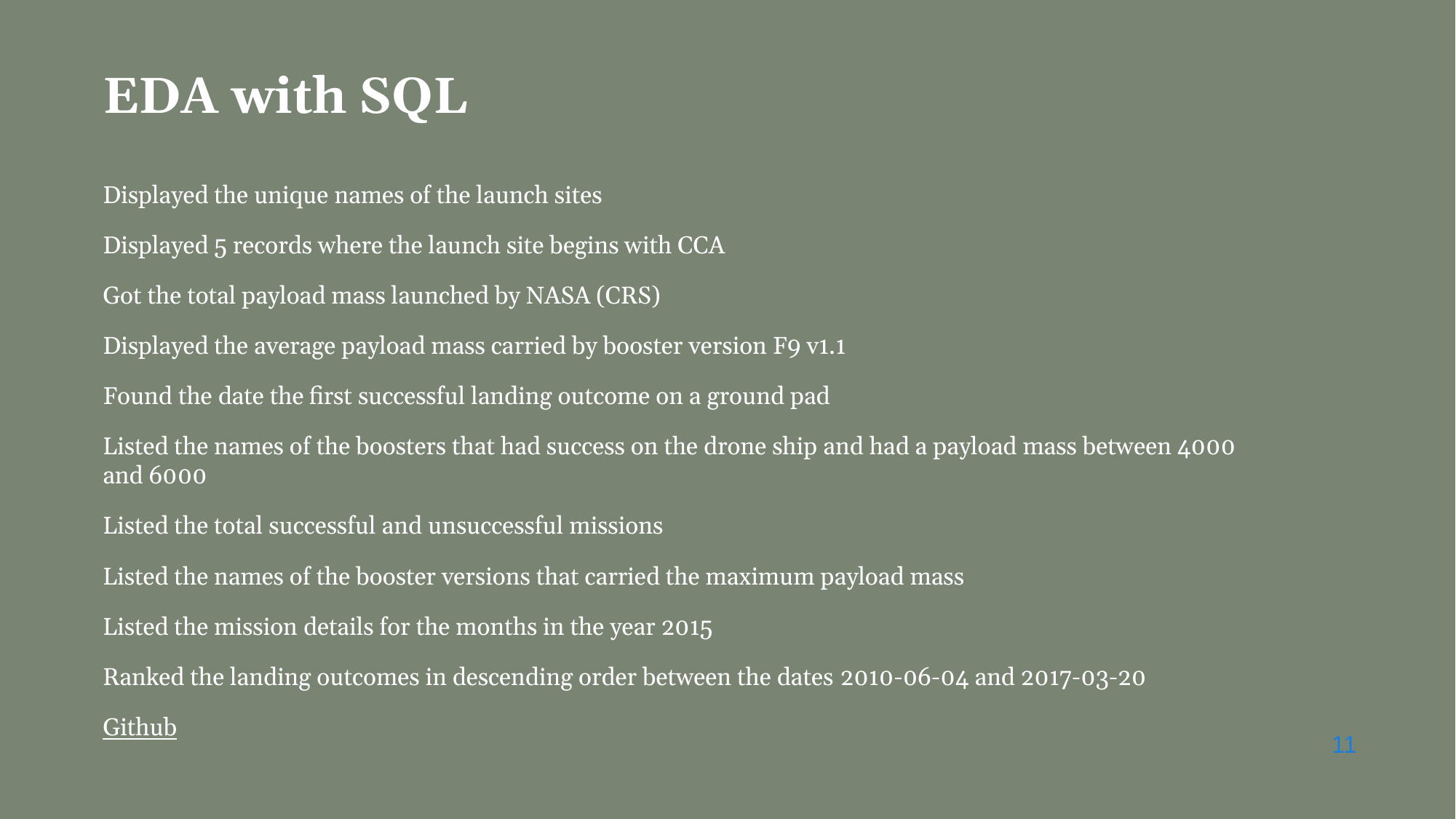

EDA with SQL
Displayed the unique names of the launch sites
Displayed 5 records where the launch site begins with CCA
Got the total payload mass launched by NASA (CRS)
Displayed the average payload mass carried by booster version F9 v1.1
Found the date the first successful landing outcome on a ground pad
Listed the names of the boosters that had success on the drone ship and had a payload mass between 4000 and 6000
Listed the total successful and unsuccessful missions
Listed the names of the booster versions that carried the maximum payload mass
Listed the mission details for the months in the year 2015
Ranked the landing outcomes in descending order between the dates 2010-06-04 and 2017-03-20
Github
11